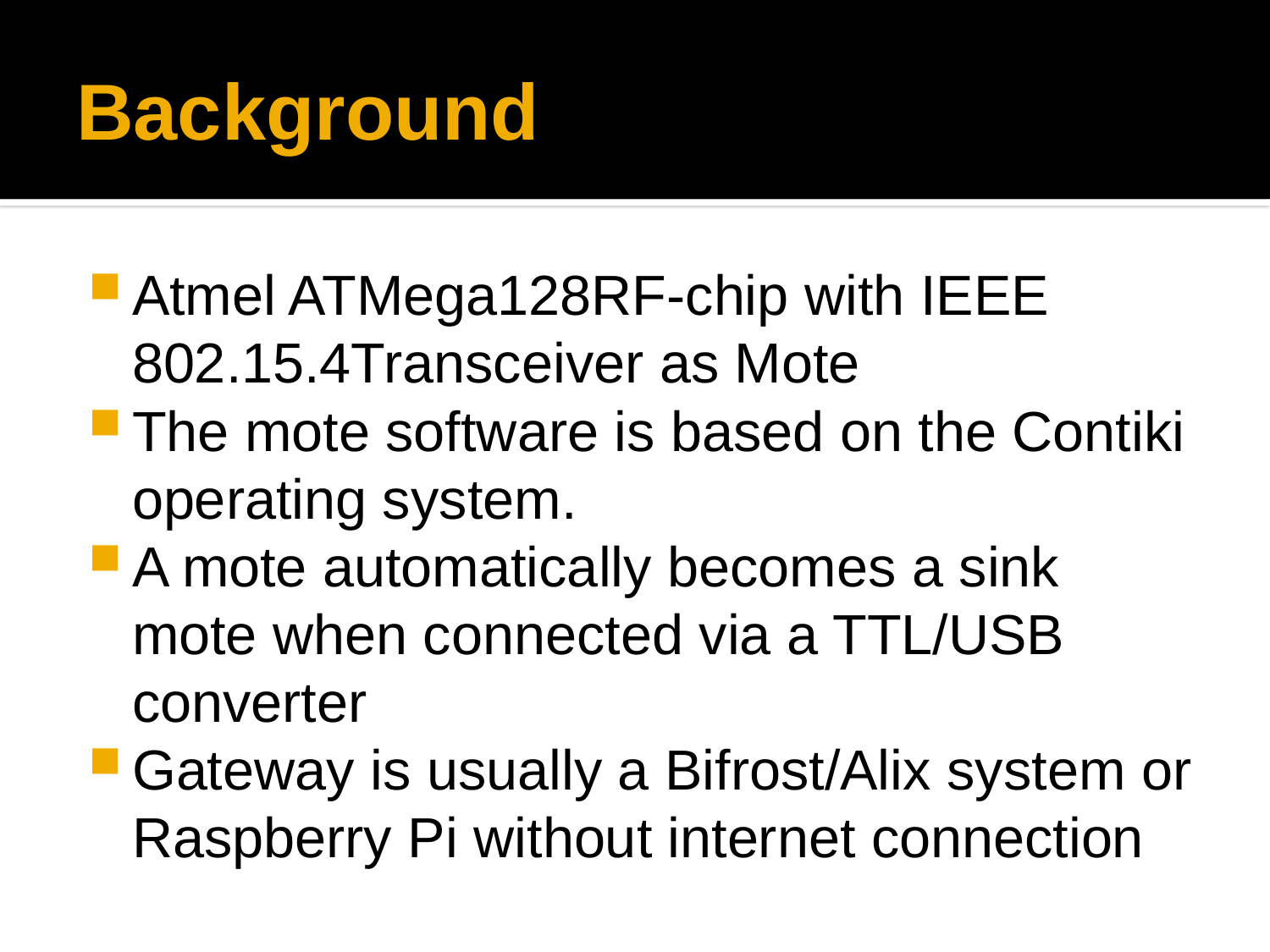

# Background
Atmel ATMega128RF-chip with IEEE 802.15.4Transceiver as Mote
The mote software is based on the Contiki operating system.
A mote automatically becomes a sink mote when connected via a TTL/USB converter
Gateway is usually a Bifrost/Alix system or Raspberry Pi without internet connection